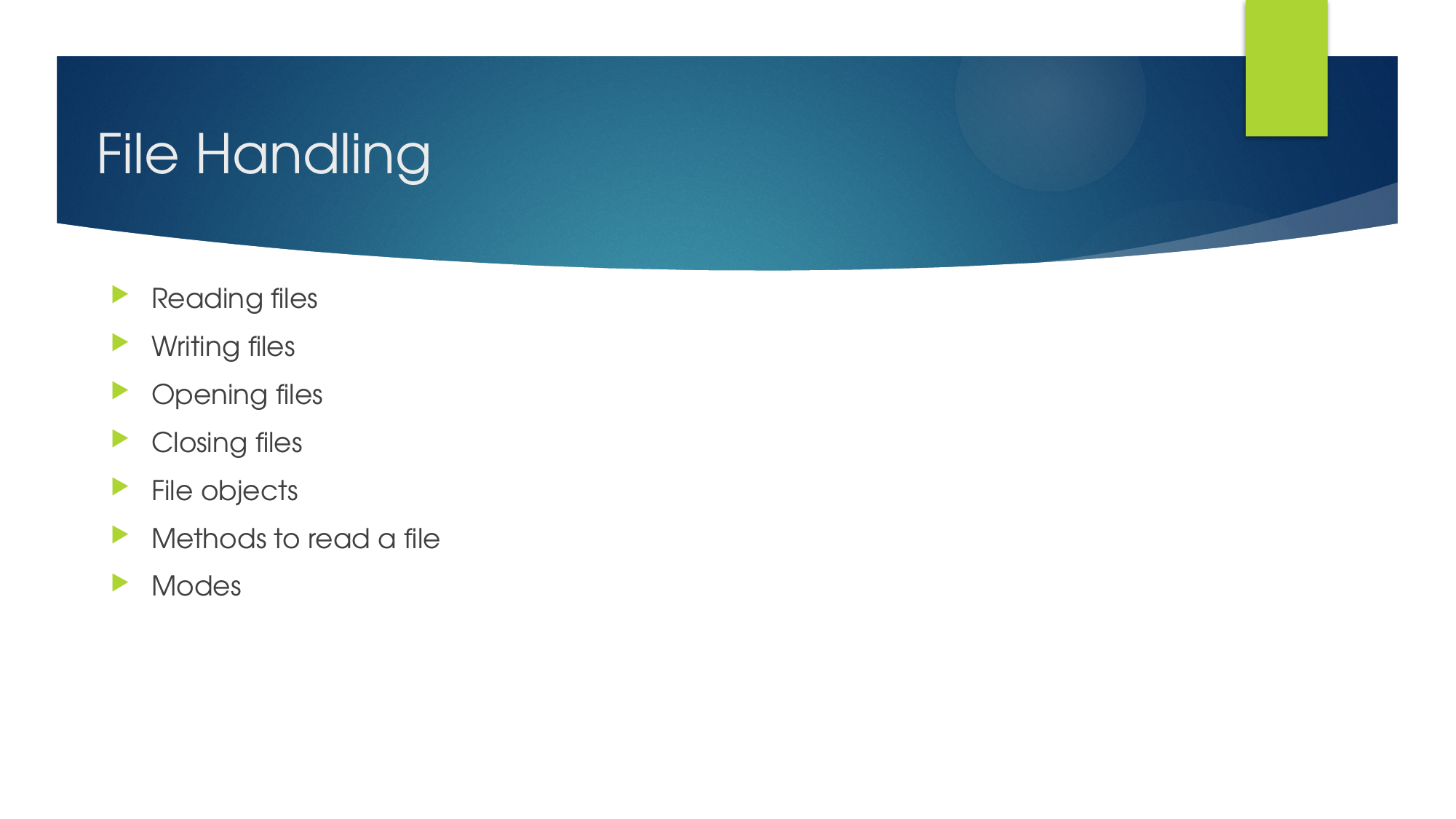

# File Handling
Reading files
Writing files
Opening files
Closing files
File objects
Methods to read a file
Modes